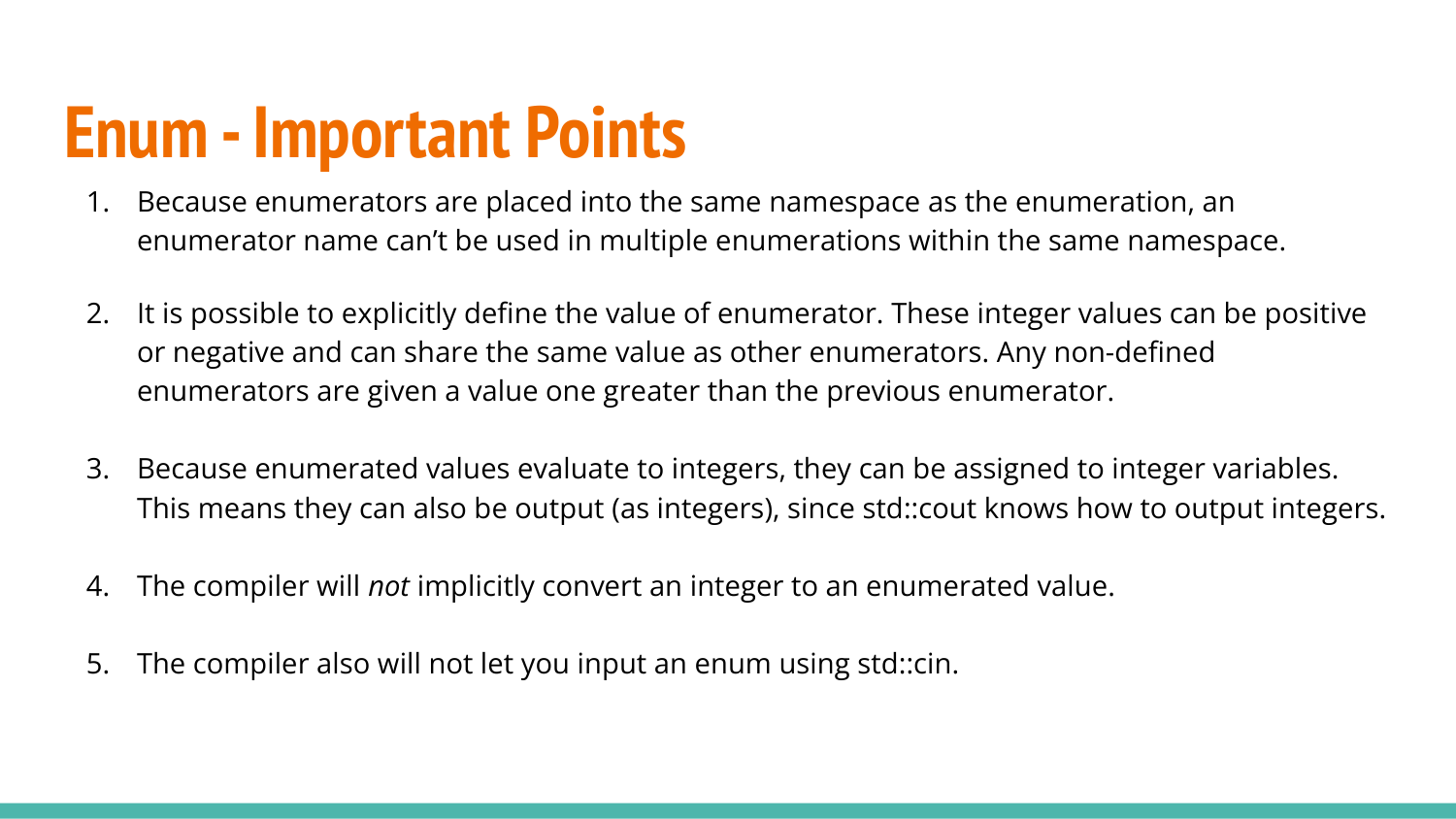

# Enum - Important Points
Because enumerators are placed into the same namespace as the enumeration, an enumerator name can’t be used in multiple enumerations within the same namespace.
It is possible to explicitly define the value of enumerator. These integer values can be positive or negative and can share the same value as other enumerators. Any non-defined enumerators are given a value one greater than the previous enumerator.
Because enumerated values evaluate to integers, they can be assigned to integer variables. This means they can also be output (as integers), since std::cout knows how to output integers.
The compiler will not implicitly convert an integer to an enumerated value.
The compiler also will not let you input an enum using std::cin.